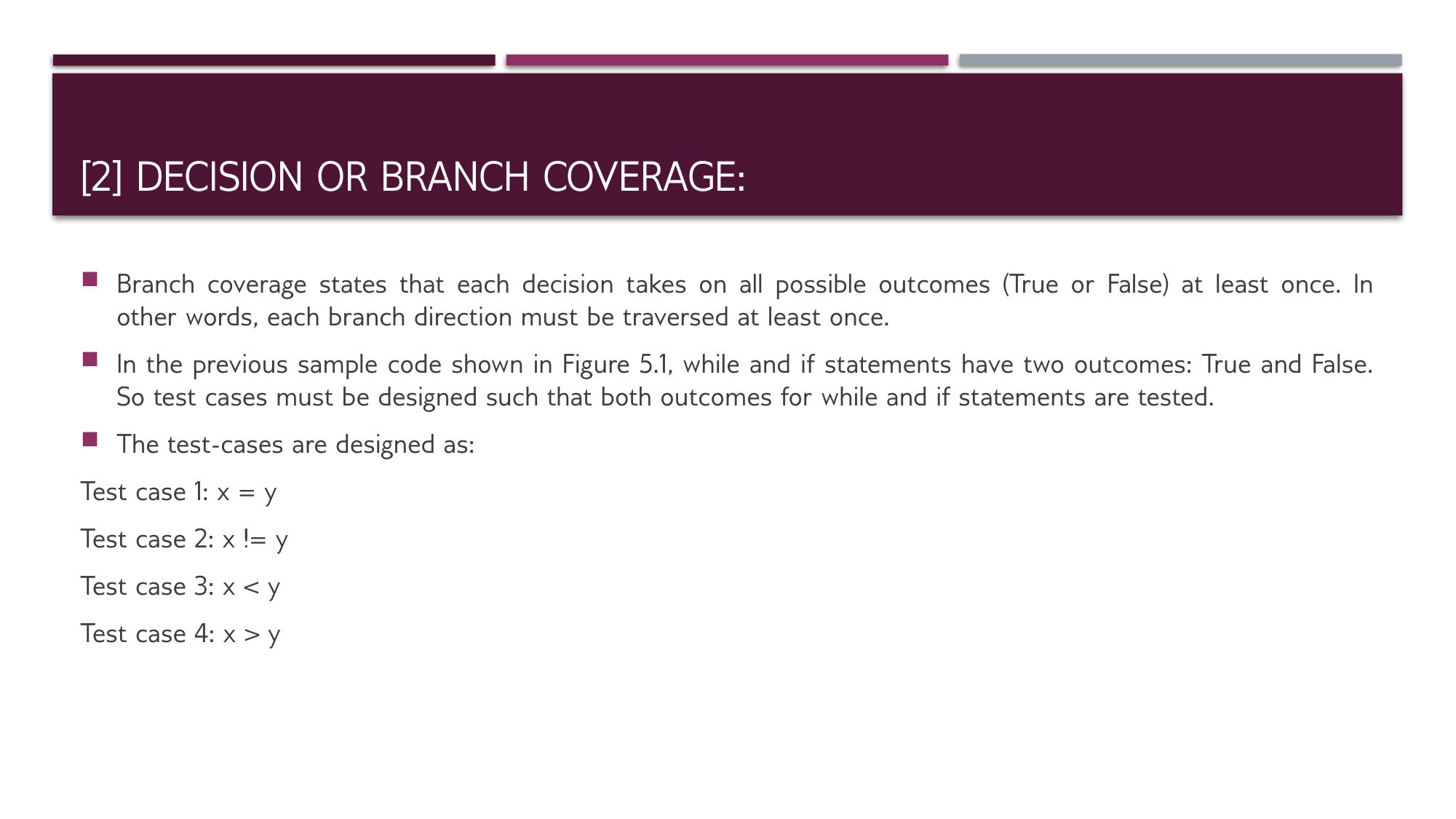

# [2] decision OR branch coverage:
Branch coverage states that each decision takes on all possible outcomes (True or False) at least once. In other words, each branch direction must be traversed at least once.
In the previous sample code shown in Figure 5.1, while and if statements have two outcomes: True and False. So test cases must be designed such that both outcomes for while and if statements are tested.
The test-cases are designed as:
Test case 1: x = y
Test case 2: x != y
Test case 3: x < y
Test case 4: x > y